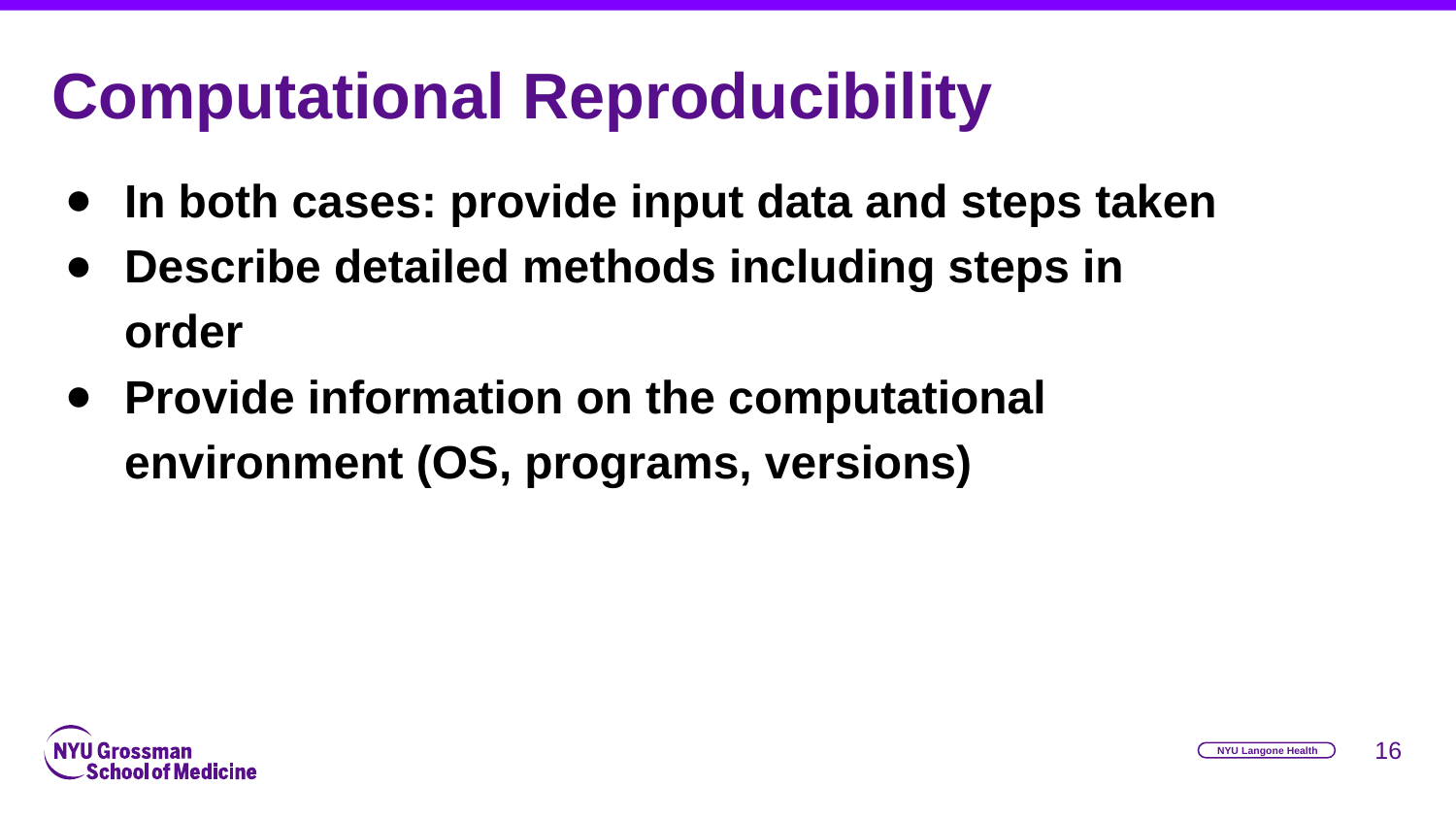

# Computational Reproducibility
In both cases: provide input data and steps taken
Describe detailed methods including steps in order
Provide information on the computational environment (OS, programs, versions)

16
NYU Langone Health